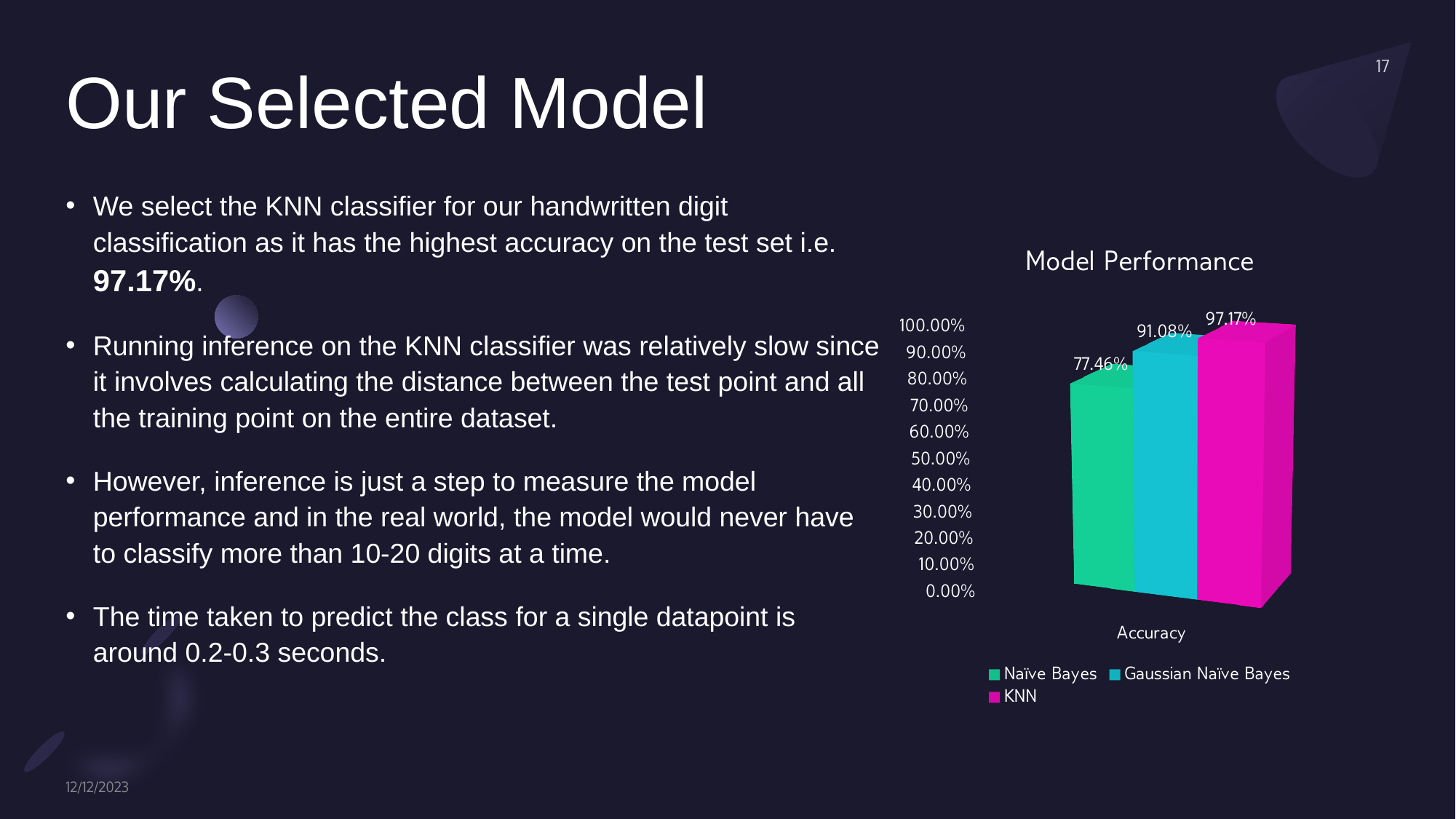

17
# Our Selected Model
We select the KNN classifier for our handwritten digit classification as it has the highest accuracy on the test set i.e. 97.17%.
Running inference on the KNN classifier was relatively slow since it involves calculating the distance between the test point and all the training point on the entire dataset.
However, inference is just a step to measure the model performance and in the real world, the model would never have to classify more than 10-20 digits at a time.
The time taken to predict the class for a single datapoint is around 0.2-0.3 seconds.

[unsupported chart]

12/12/2023